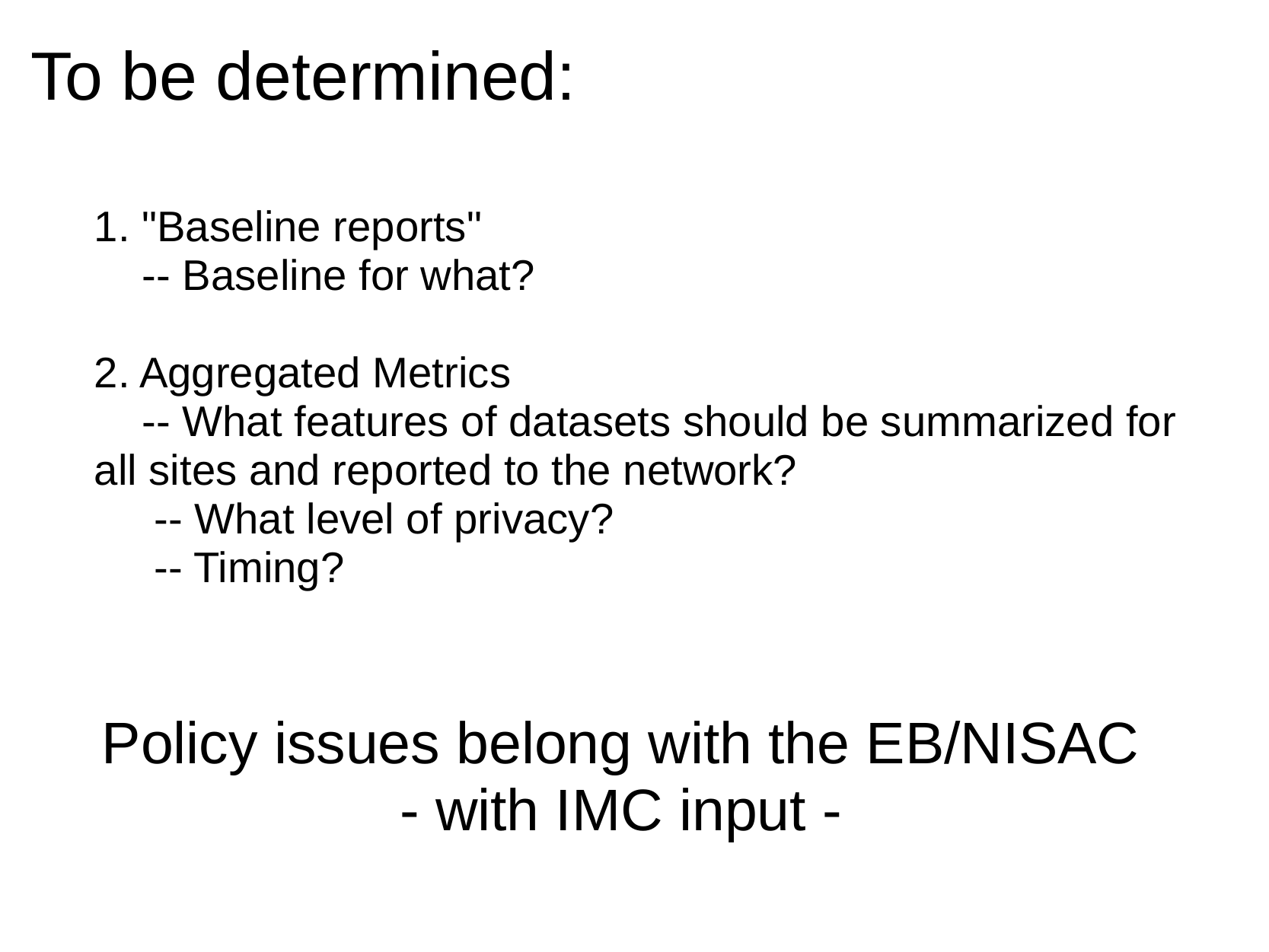

# To be determined:
1. "Baseline reports"
    -- Baseline for what?

2. Aggregated Metrics
    -- What features of datasets should be summarized for all sites and reported to the network?
     -- What level of privacy?
     -- Timing?
Policy issues belong with the EB/NISAC
- with IMC input -